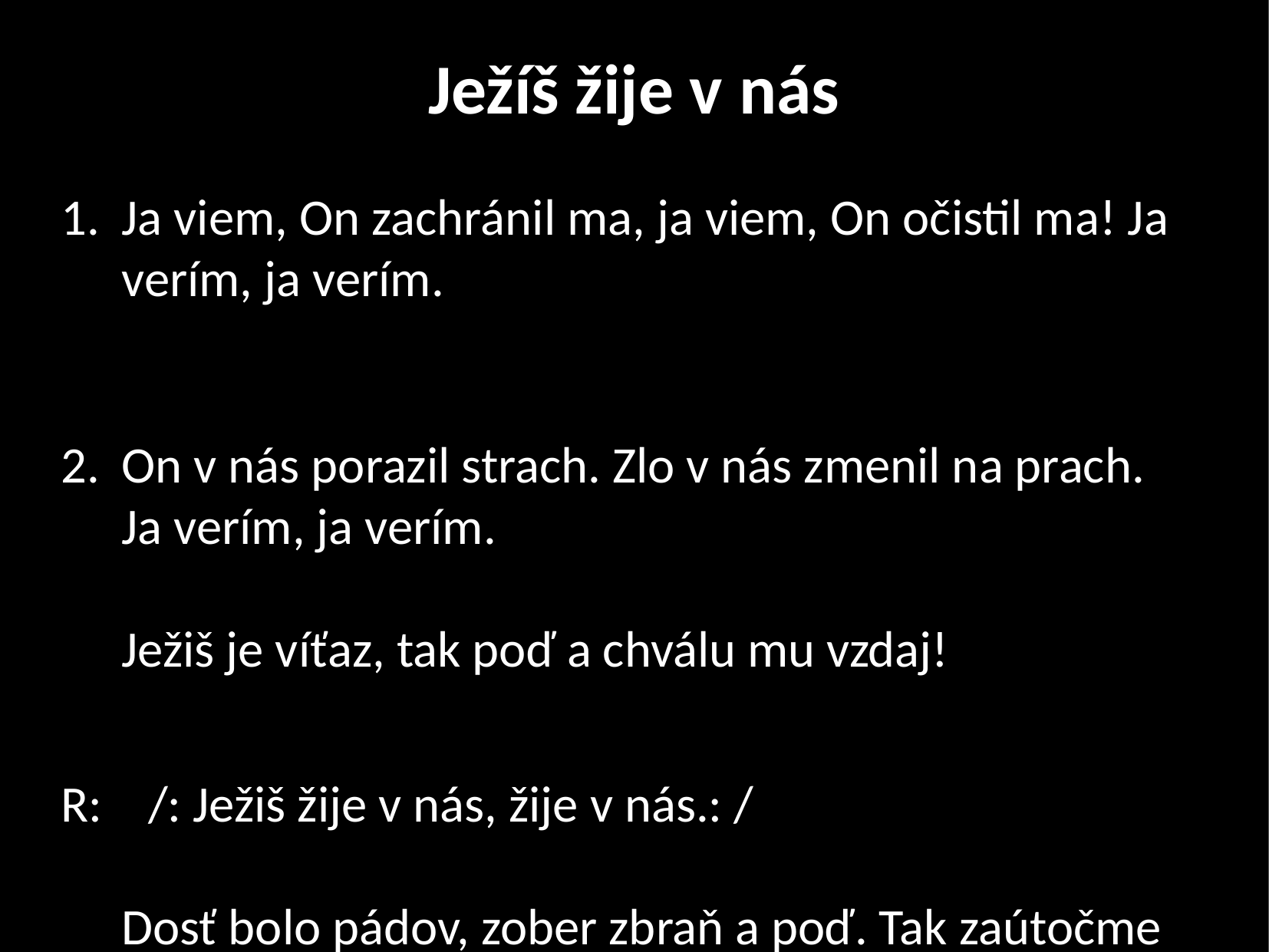

Ježíš žije v nás
Ja viem, On zachránil ma, ja viem, On očistil ma! Ja verím, ja verím.

On v nás porazil strach. Zlo v nás zmenil na prach. Ja verím, ja verím.
Ježiš je víťaz, tak poď a chválu mu vzdaj!
R:    /: Ježiš žije v nás, žije v nás.: /
Dosť bolo pádov, zober zbraň a poď. Tak zaútočme chválou!
A poďme tancovať!

R: